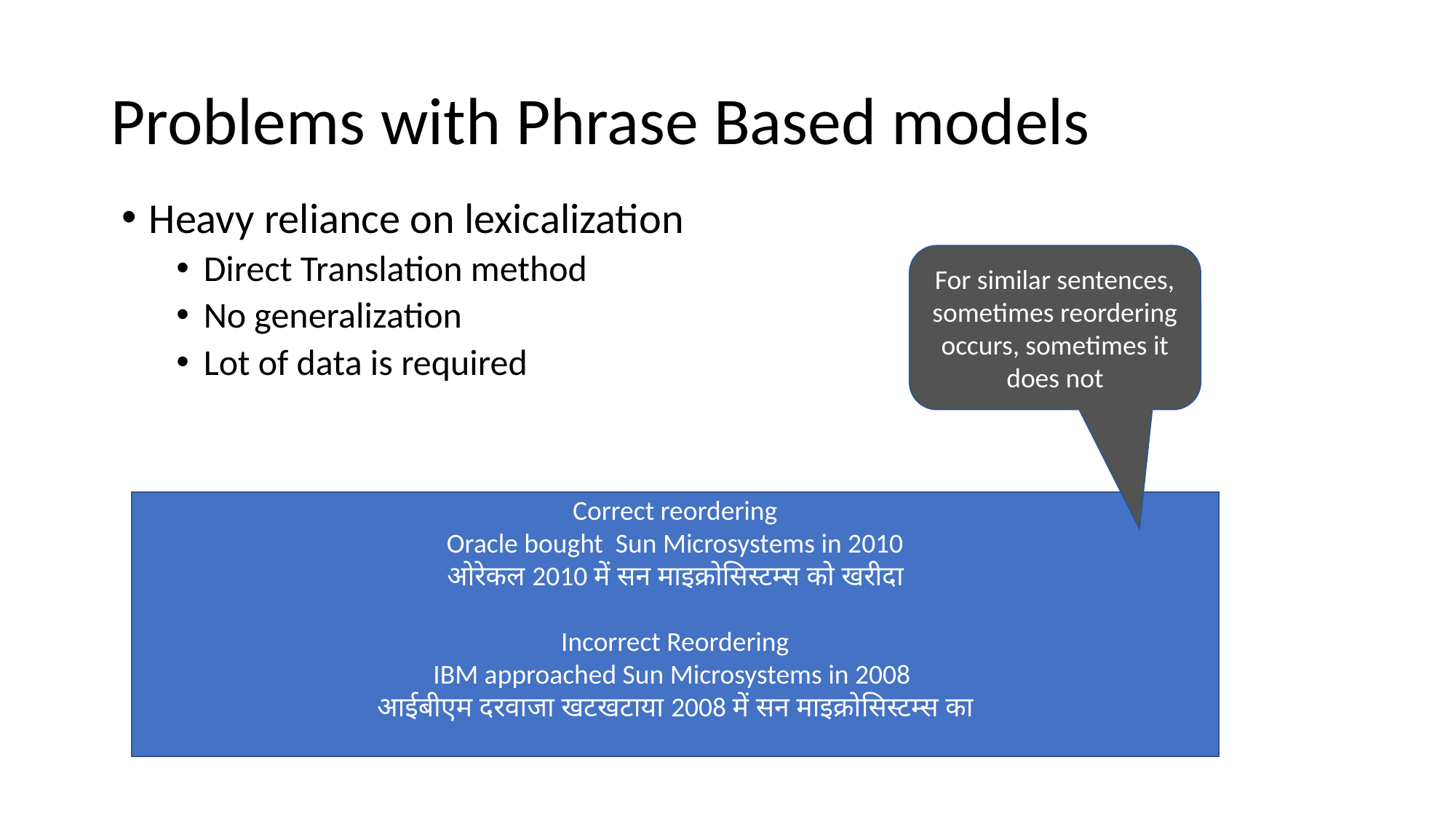

# Problems with Phrase Based models
Heavy reliance on lexicalization
Direct Translation method
No generalization
Lot of data is required

For similar sentences, sometimes reordering occurs, sometimes it does not
Correct reordering
Oracle bought  Sun Microsystems in 2010
ओरेकल 2010 में सन माइक्रोसिस्टम्स को खरीदा

Incorrect Reordering
IBM approached Sun Microsystems in 2008
आईबीएम दरवाजा खटखटाया 2008 में सन माइक्रोसिस्टम्स का